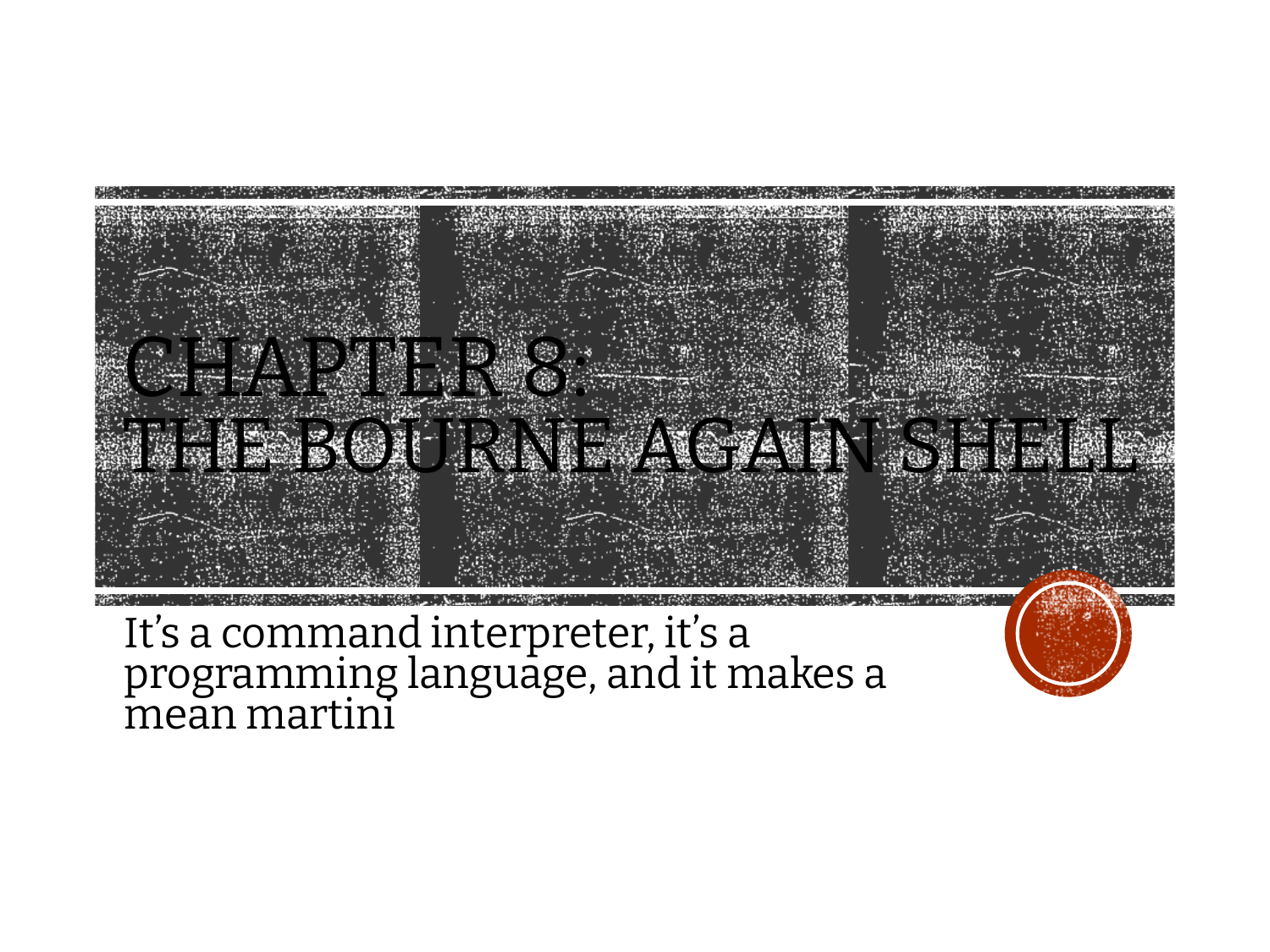

# Chapter 8: The Bourne Again Shell
It’s a command interpreter, it’s a programming language, and it makes a mean martini